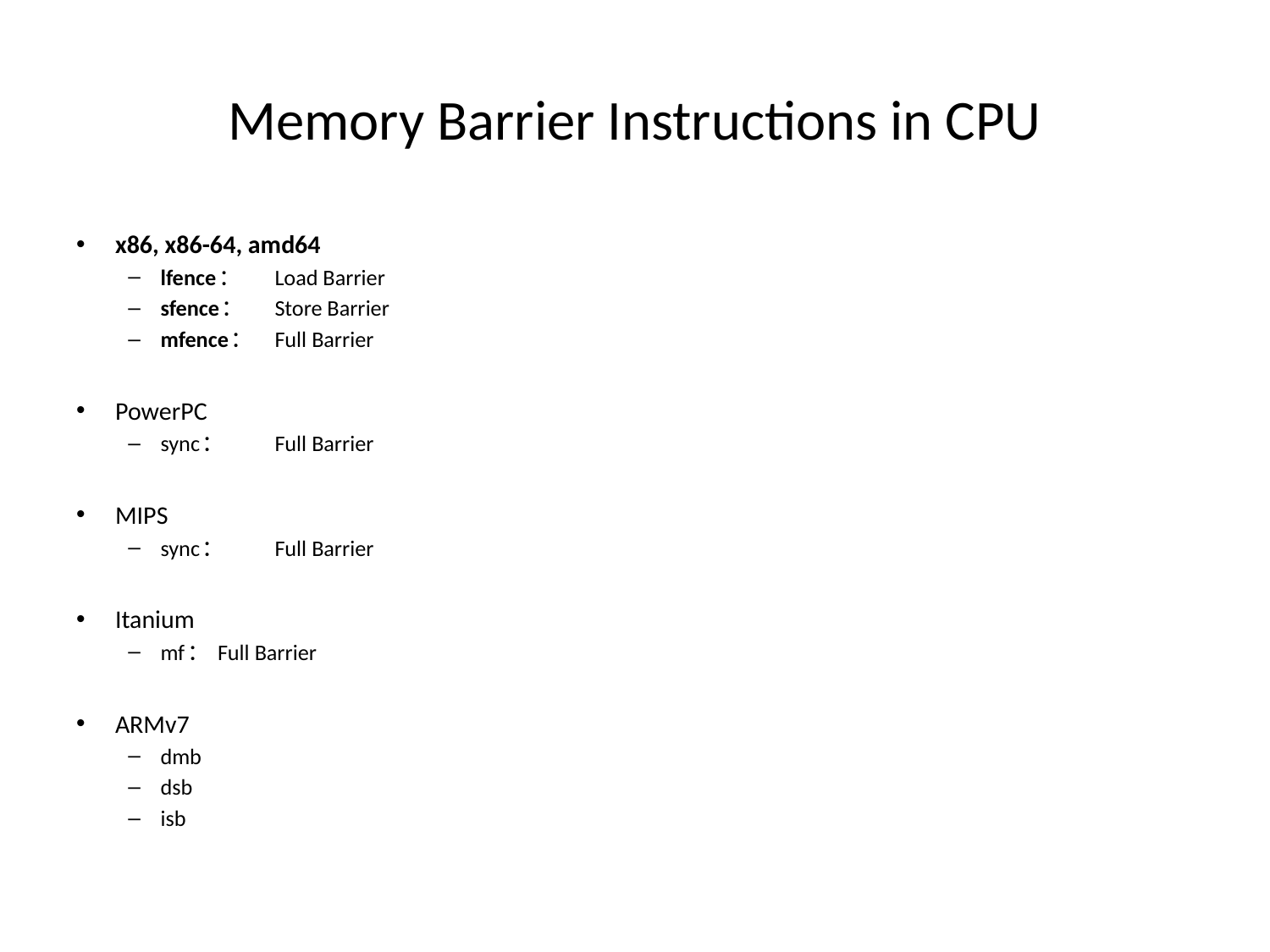

# Memory Barrier Instructions in CPU
x86, x86-64, amd64
lfence：		Load Barrier
sfence：		Store Barrier
mfence：		Full Barrier

PowerPC
sync：		Full Barrier

MIPS
sync：		Full Barrier

Itanium
mf：		Full Barrier

ARMv7
dmb
dsb
isb